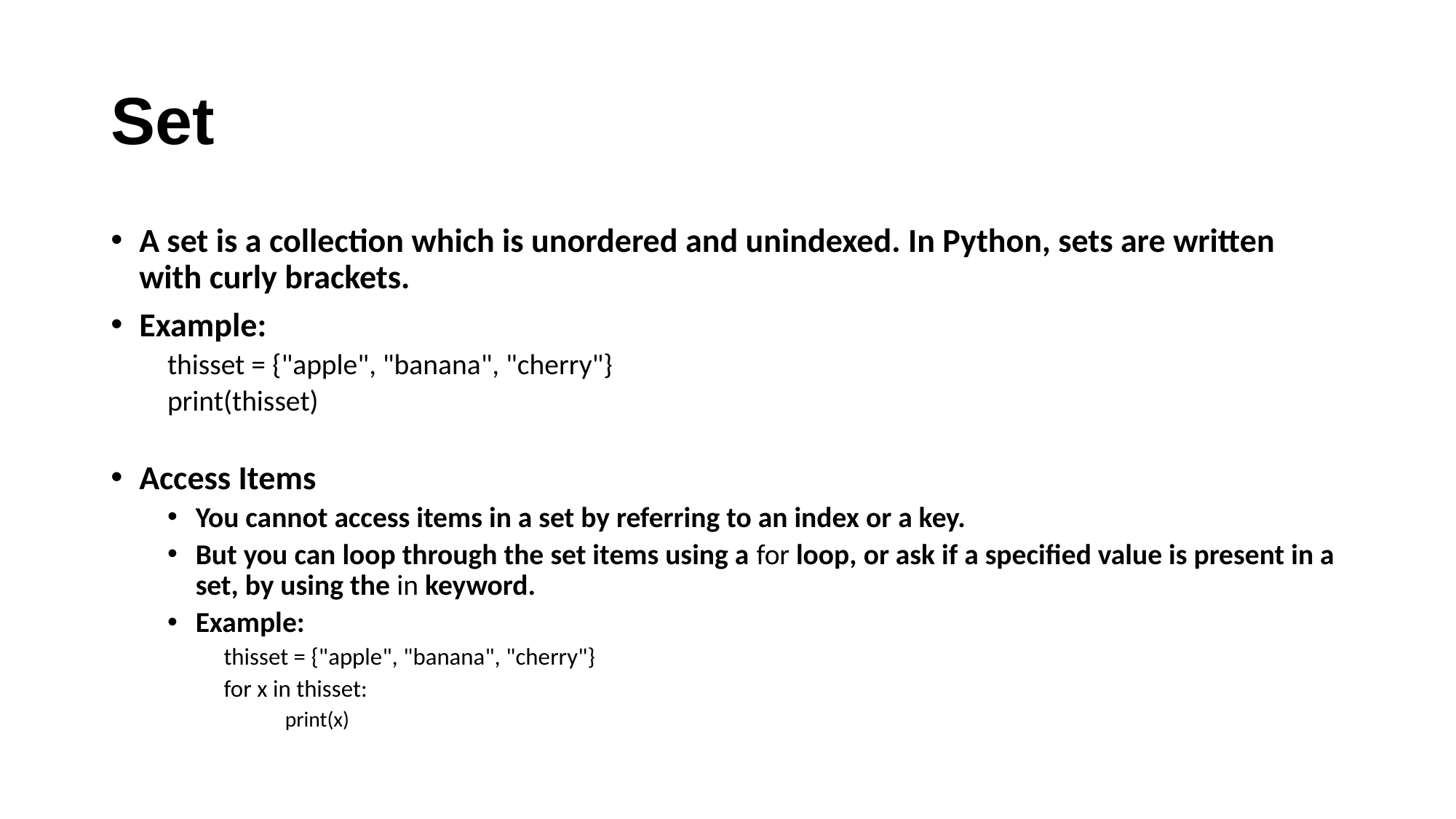

# Set
A set is a collection which is unordered and unindexed. In Python, sets are written with curly brackets.
Example:
thisset = {"apple", "banana", "cherry"}
print(thisset)
Access Items
You cannot access items in a set by referring to an index or a key.
But you can loop through the set items using a for loop, or ask if a specified value is present in a set, by using the in keyword.
Example:
thisset = {"apple", "banana", "cherry"}
for x in thisset:
 print(x)